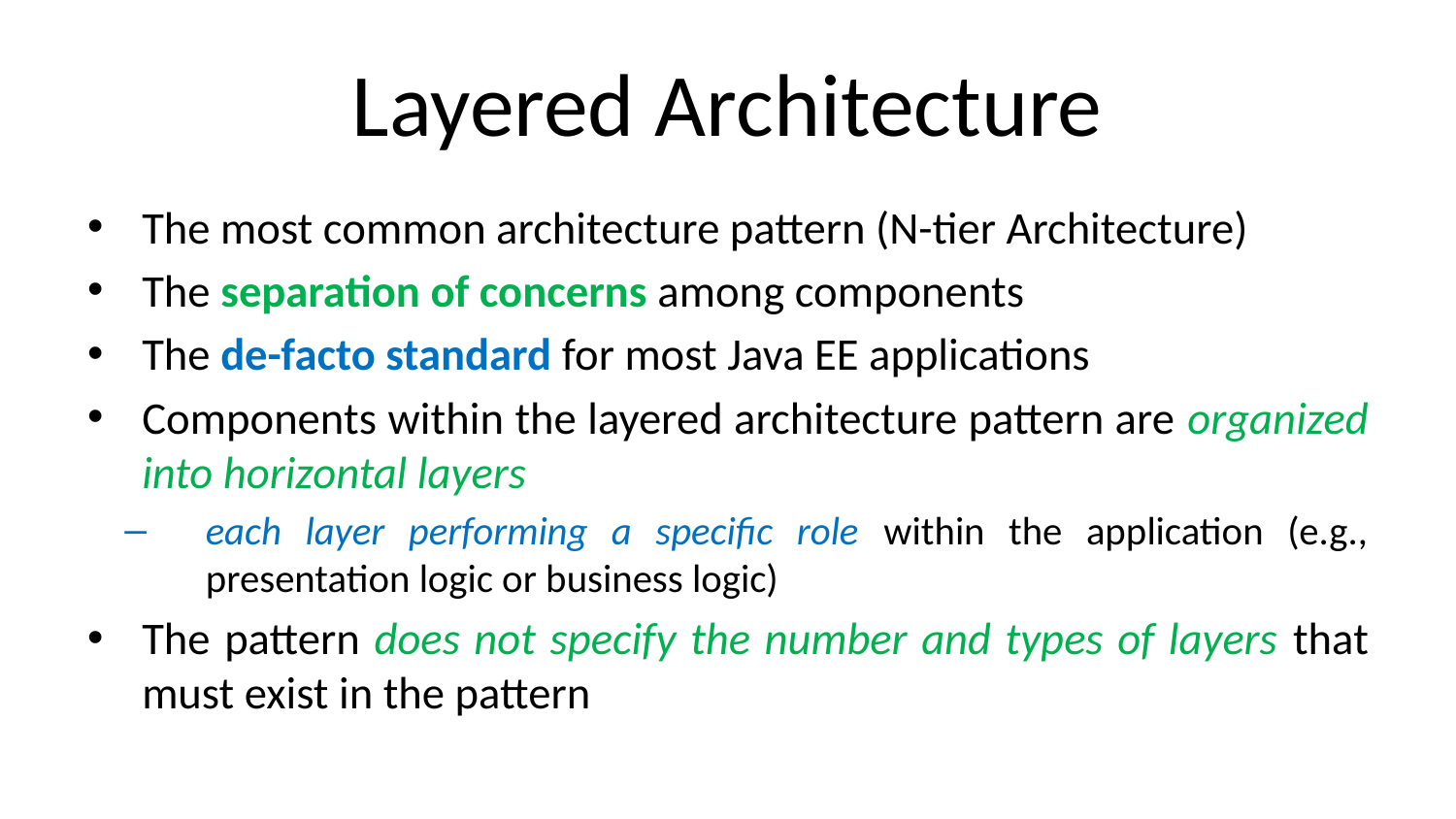

# Layered Architecture
The most common architecture pattern (N-tier Architecture)
The separation of concerns among components
The de-facto standard for most Java EE applications
Components within the layered architecture pattern are organized into horizontal layers
each layer performing a specific role within the application (e.g., presentation logic or business logic)
The pattern does not specify the number and types of layers that must exist in the pattern